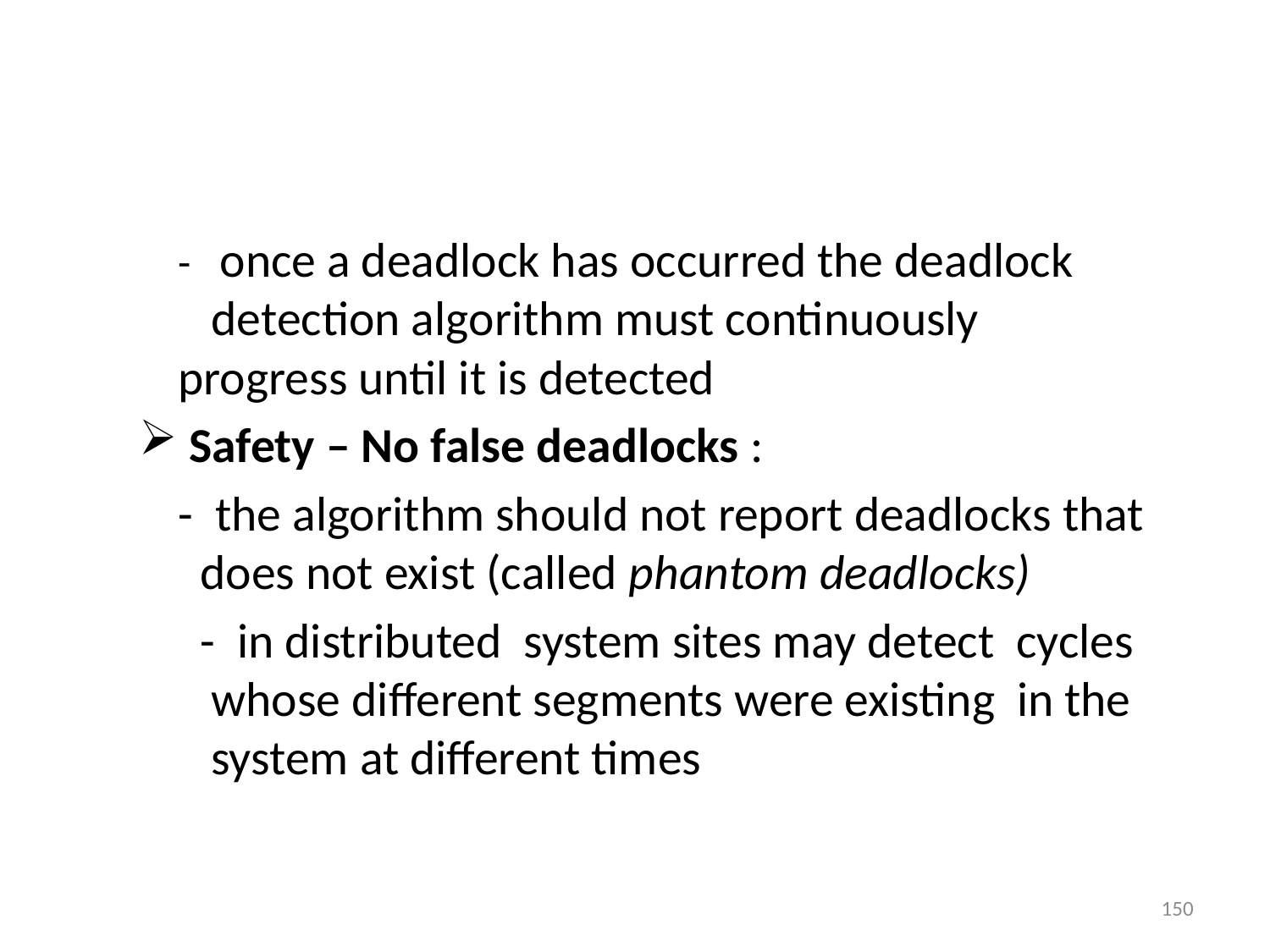

#
		-   once a deadlock has occurred the deadlock 	    detection algorithm must continuously 		    progress until it is detected
 Safety – No false deadlocks :
		-  the algorithm should not report deadlocks that 	   does not exist (called phantom deadlocks)
	  -  in distributed  system sites may detect  cycles 	    whose different segments were existing  in the    	    system at different times

150